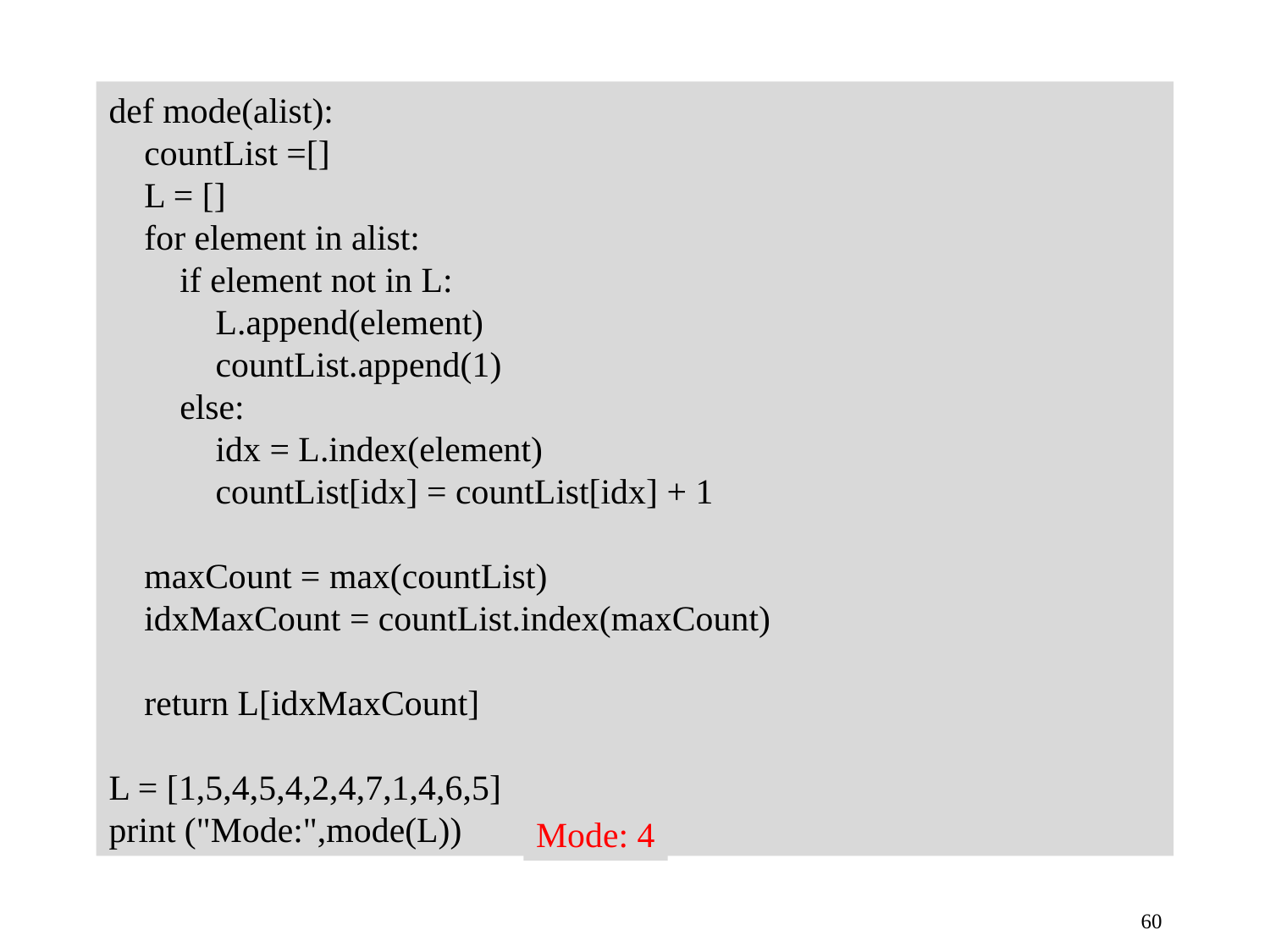

def mode(alist):
    countList =[]
    L = []
    for element in alist:
        if element not in L:
            L.append(element)
            countList.append(1)
        else:
            idx = L.index(element)
            countList[idx] = countList[idx] + 1

    maxCount = max(countList)
    idxMaxCount = countList.index(maxCount)

    return L[idxMaxCount]

L = [1,5,4,5,4,2,4,7,1,4,6,5]
print ("Mode:",mode(L))
Mode: 4
60